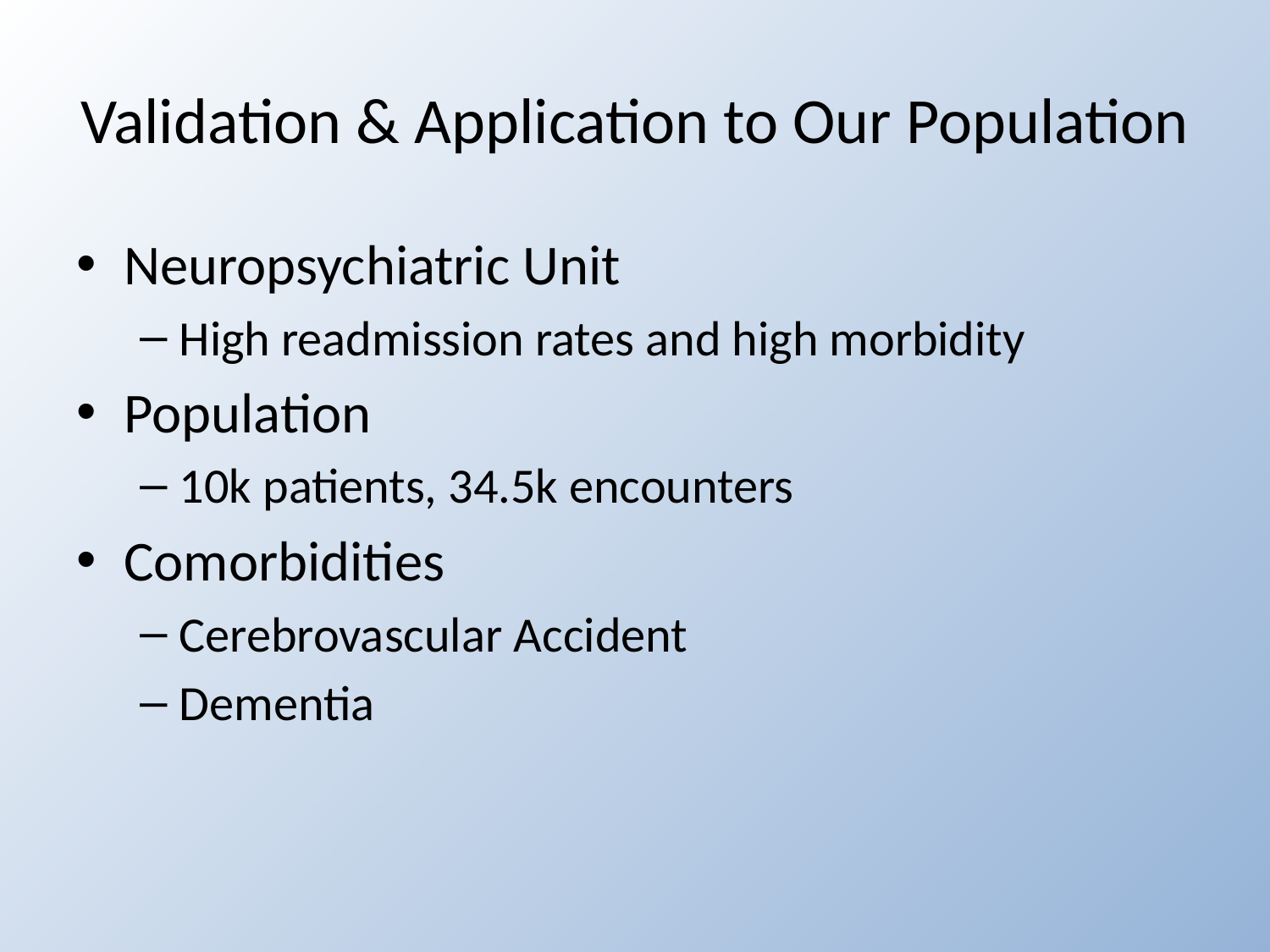

# Validation & Application to Our Population
Neuropsychiatric Unit
High readmission rates and high morbidity
Population
10k patients, 34.5k encounters
Comorbidities
Cerebrovascular Accident
Dementia